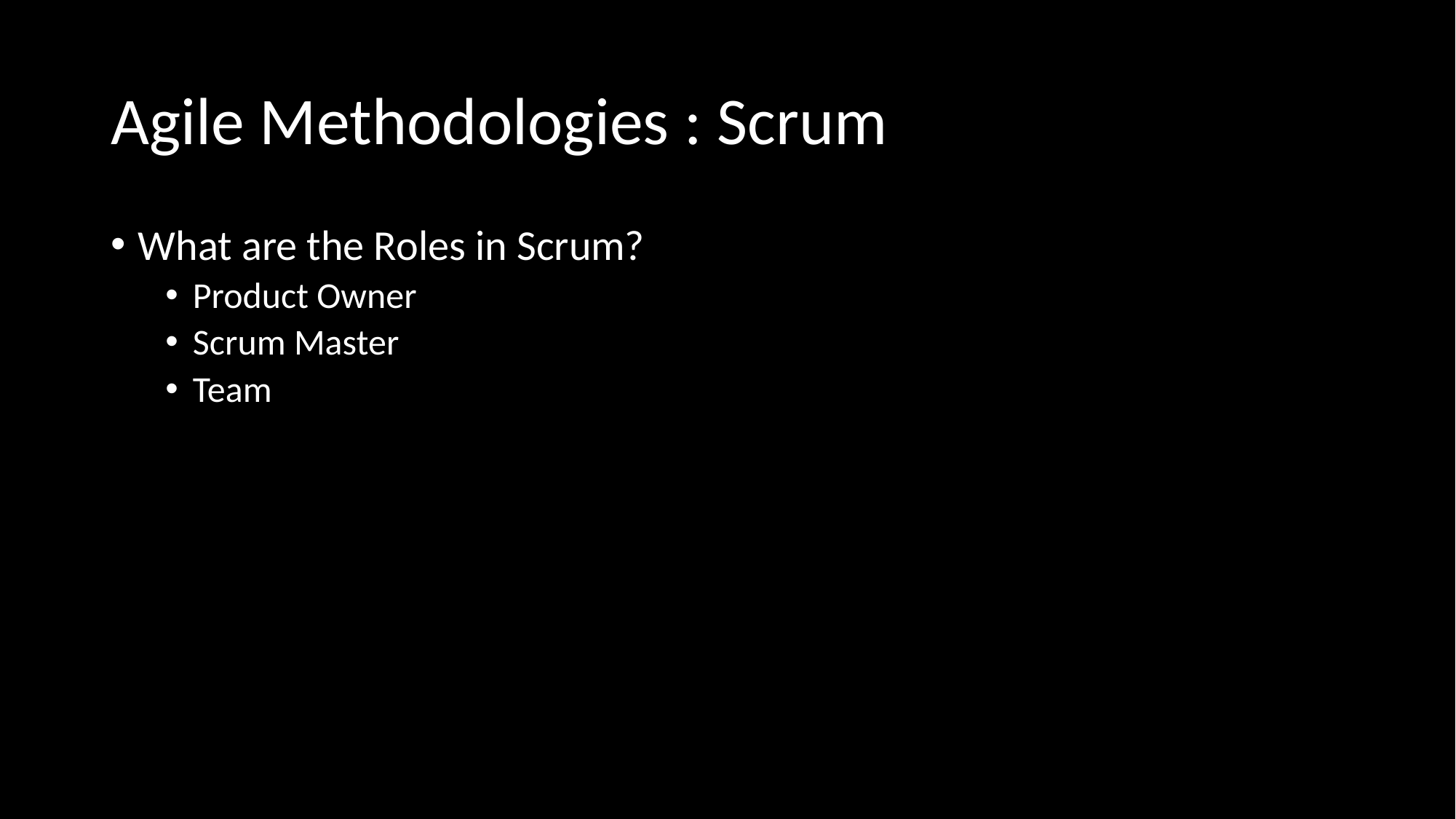

# Agile Methodologies : Scrum
What are the Roles in Scrum?
Product Owner
Scrum Master
Team